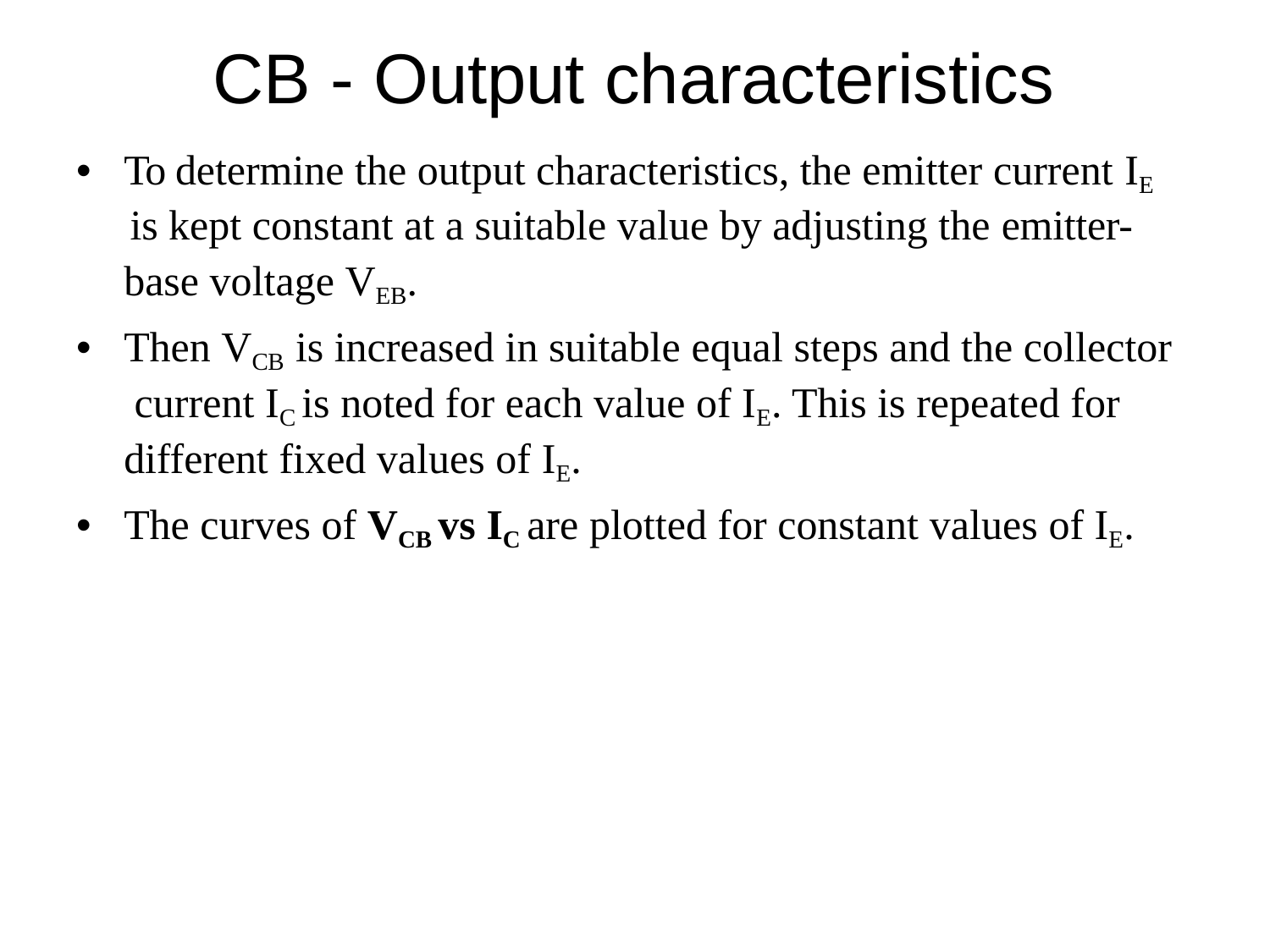

# CB - Output characteristics
To determine the output characteristics, the emitter current IE  is kept constant at a suitable value by adjusting the emitter-  base voltage VEB.
Then VCB is increased in suitable equal steps and the collector  current IC is noted for each value of IE. This is repeated for  different fixed values of IE.
The curves of VCB vs IC are plotted for constant values of IE.